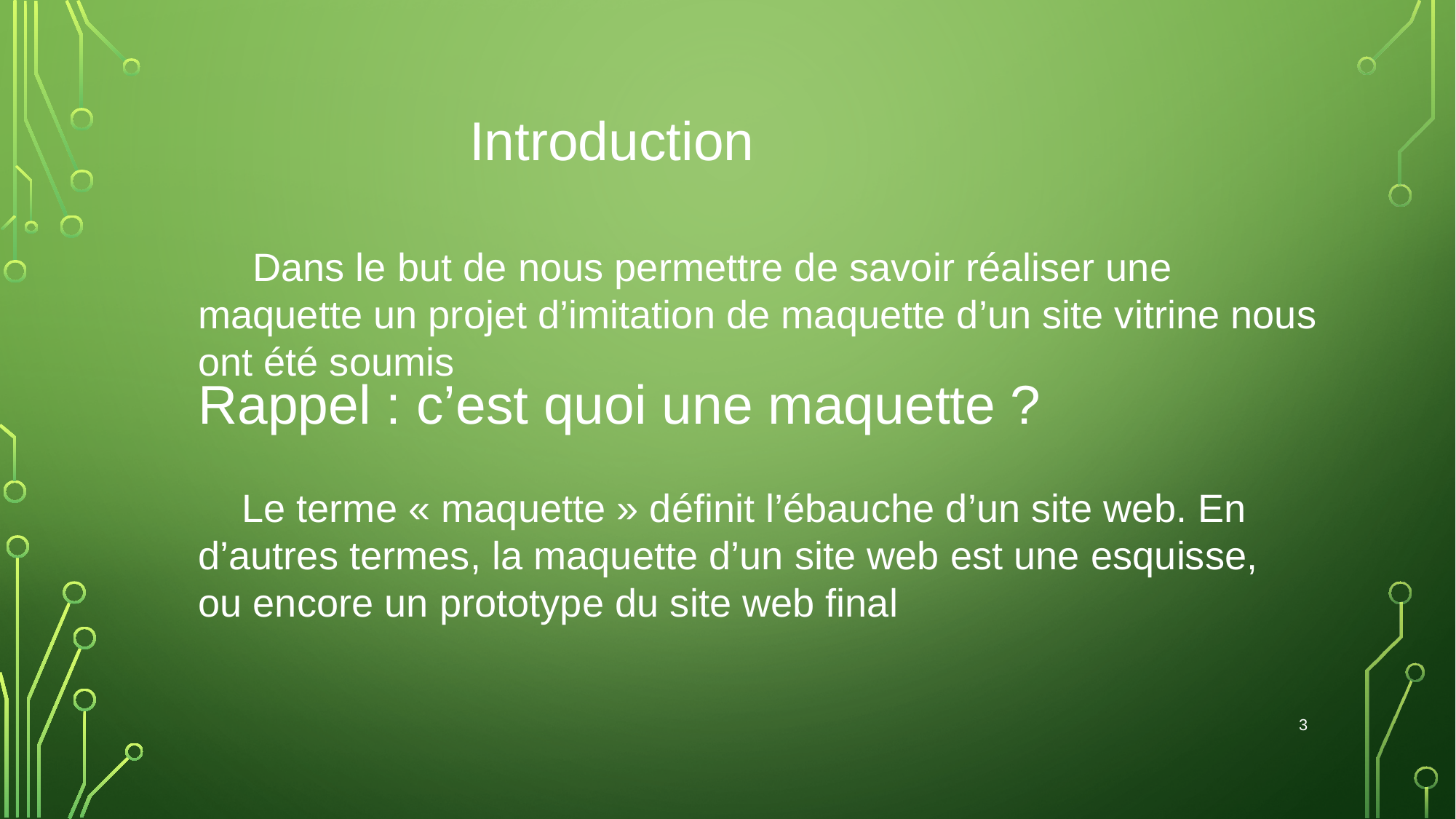

Introduction
     Dans le but de nous permettre de savoir réaliser une maquette un projet d’imitation de maquette d’un site vitrine nous ont été soumis
Rappel : c’est quoi une maquette ?
    Le terme « maquette » définit l’ébauche d’un site web. En d’autres termes, la maquette d’un site web est une esquisse, ou encore un prototype du site web final
3